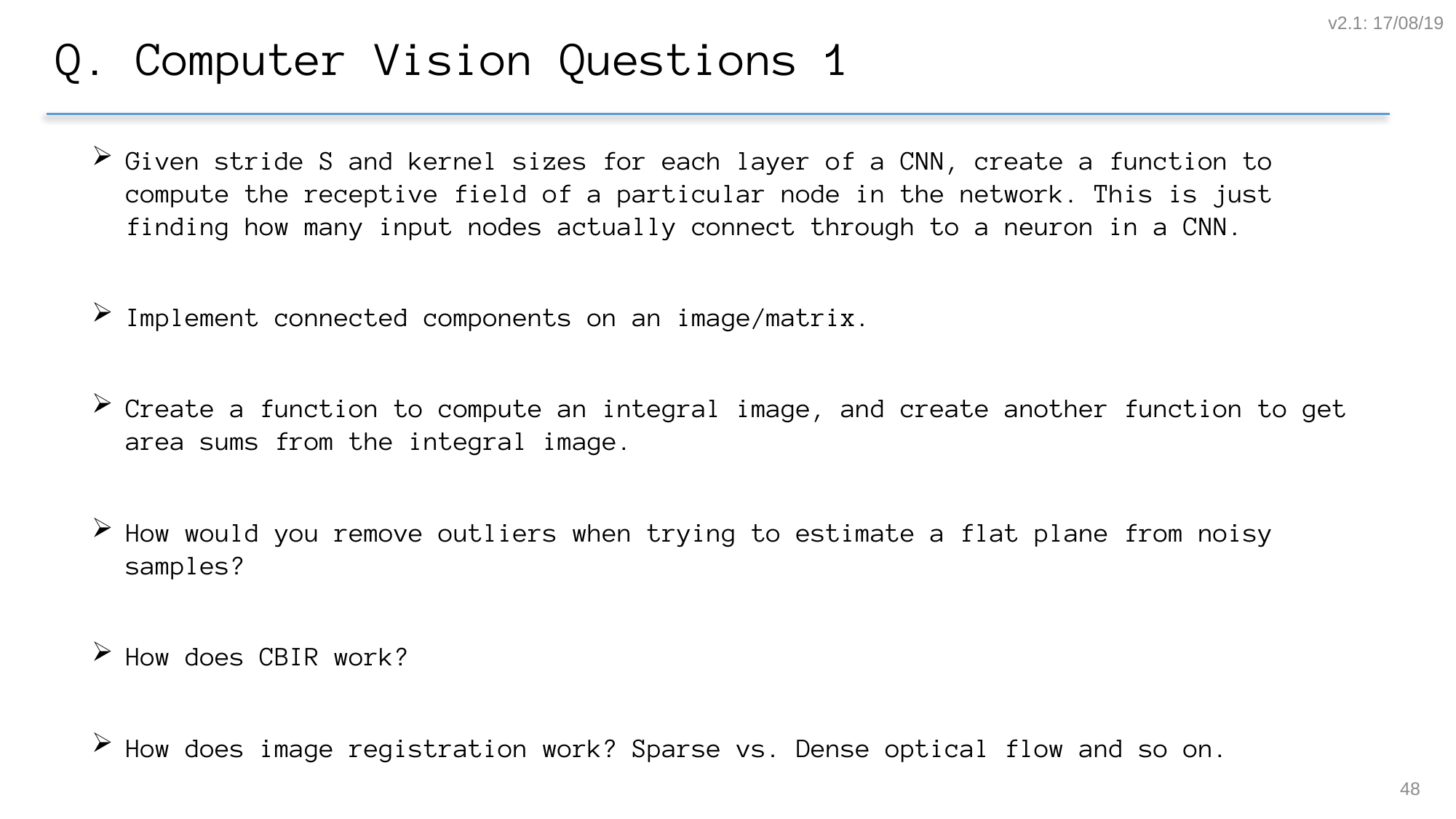

v2.1: 17/08/19
# Q. Computer Vision Questions 1
Given stride S and kernel sizes for each layer of a CNN, create a function to compute the receptive field of a particular node in the network. This is just finding how many input nodes actually connect through to a neuron in a CNN.

Implement connected components on an image/matrix.

Create a function to compute an integral image, and create another function to get area sums from the integral image.

How would you remove outliers when trying to estimate a flat plane from noisy samples?

How does CBIR work?

How does image registration work? Sparse vs. Dense optical flow and so on.
48